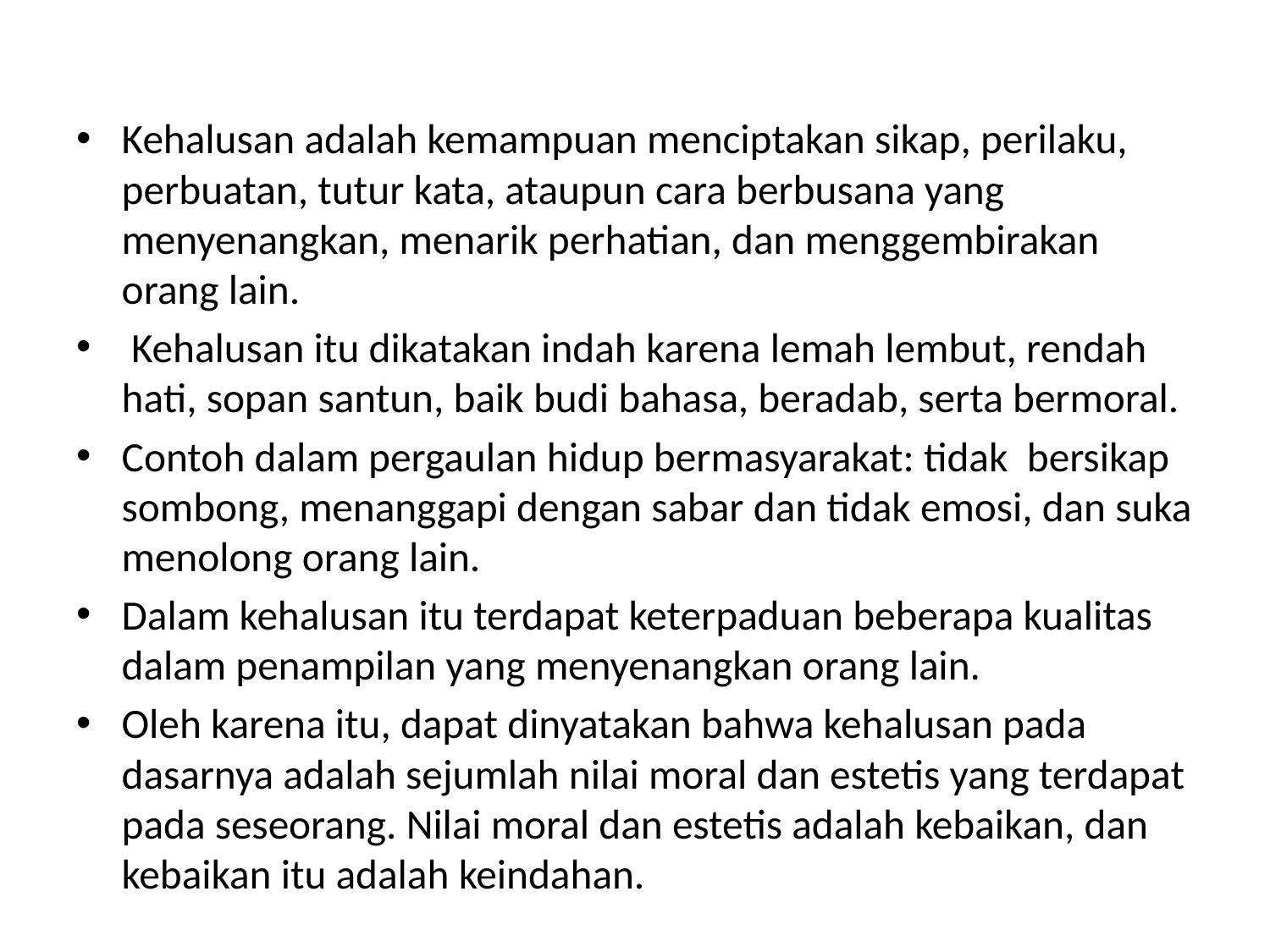

#
Kehalusan adalah kemampuan menciptakan sikap, perilaku, perbuatan, tutur kata, ataupun cara berbusana yang menyenangkan, menarik perhatian, dan menggembirakan orang lain.
 Kehalusan itu dikatakan indah karena lemah lembut, rendah hati, sopan santun, baik budi bahasa, beradab, serta bermoral.
Contoh dalam pergaulan hidup bermasyarakat: tidak  bersikap sombong, menanggapi dengan sabar dan tidak emosi, dan suka menolong orang lain.
Dalam kehalusan itu terdapat keterpaduan beberapa kualitas dalam penampilan yang menyenangkan orang lain.
Oleh karena itu, dapat dinyatakan bahwa kehalusan pada dasarnya adalah sejumlah nilai moral dan estetis yang terdapat pada seseorang. Nilai moral dan estetis adalah kebaikan, dan kebaikan itu adalah keindahan.